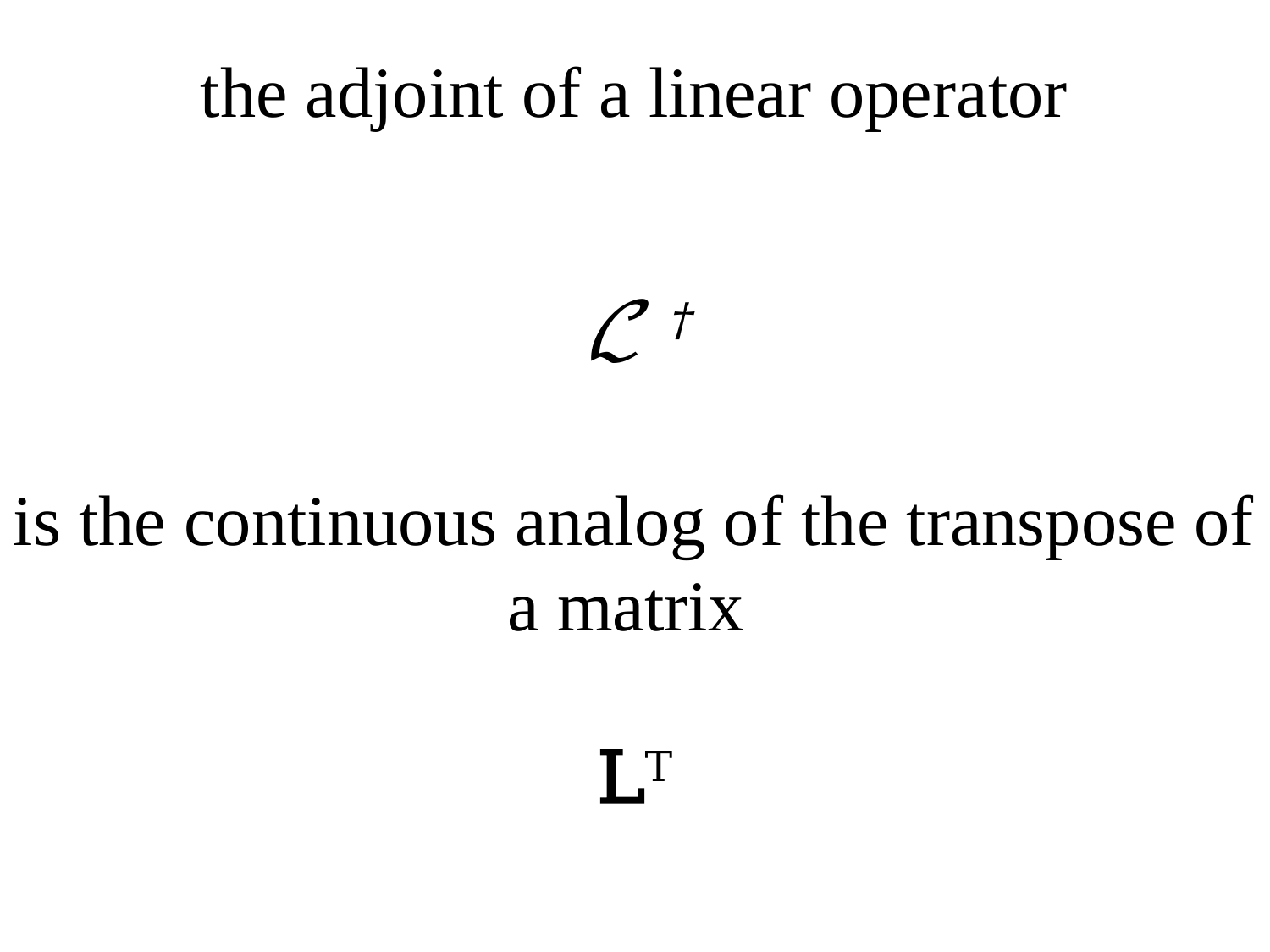

# the adjoint of a linear operator is the continuous analog of the transpose of a matrix LT
ℒ †